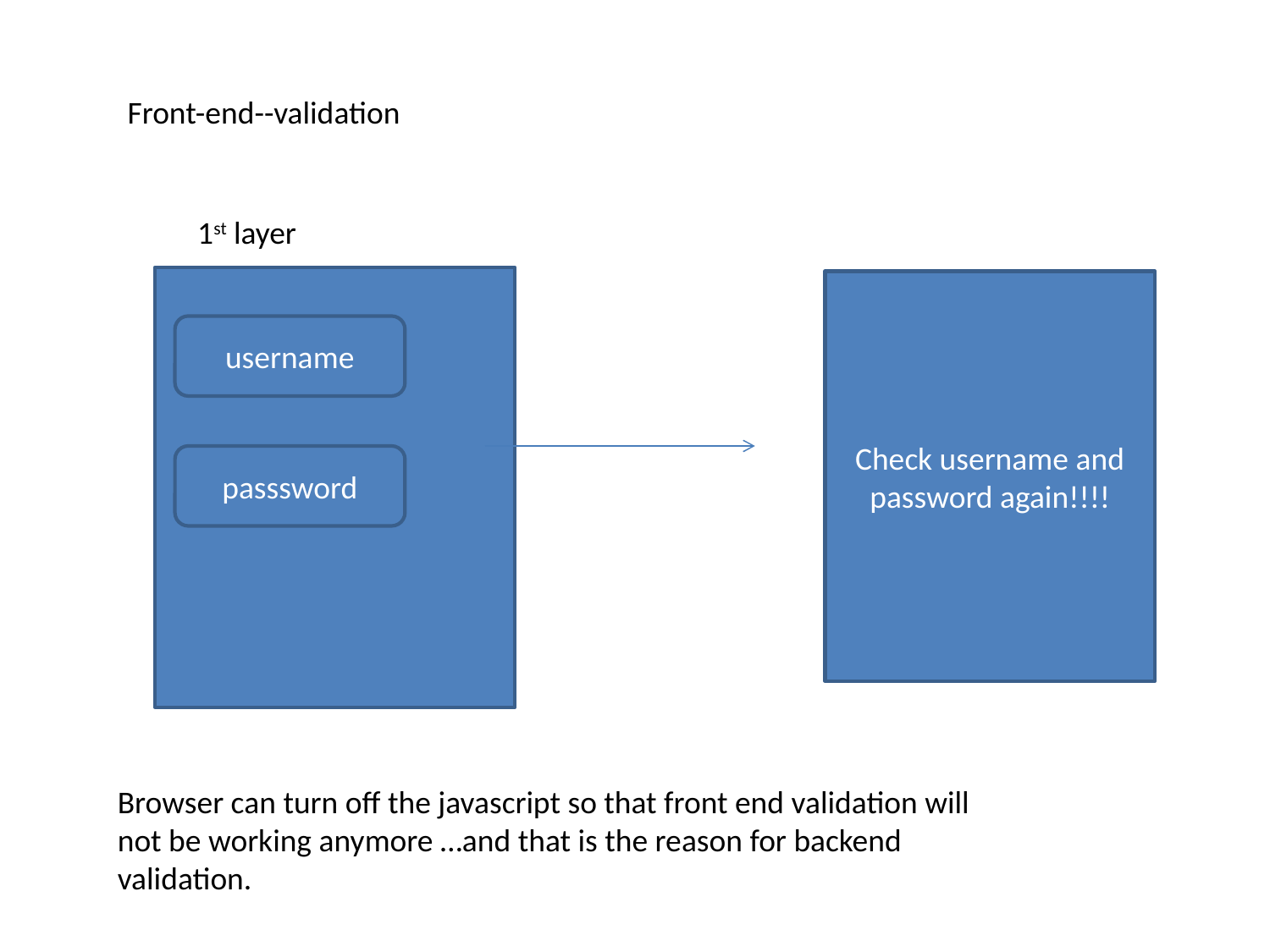

Front-end--validation
1st layer

Check username and password again!!!!
username
passsword
Browser can turn off the javascript so that front end validation will not be working anymore …and that is the reason for backend validation.